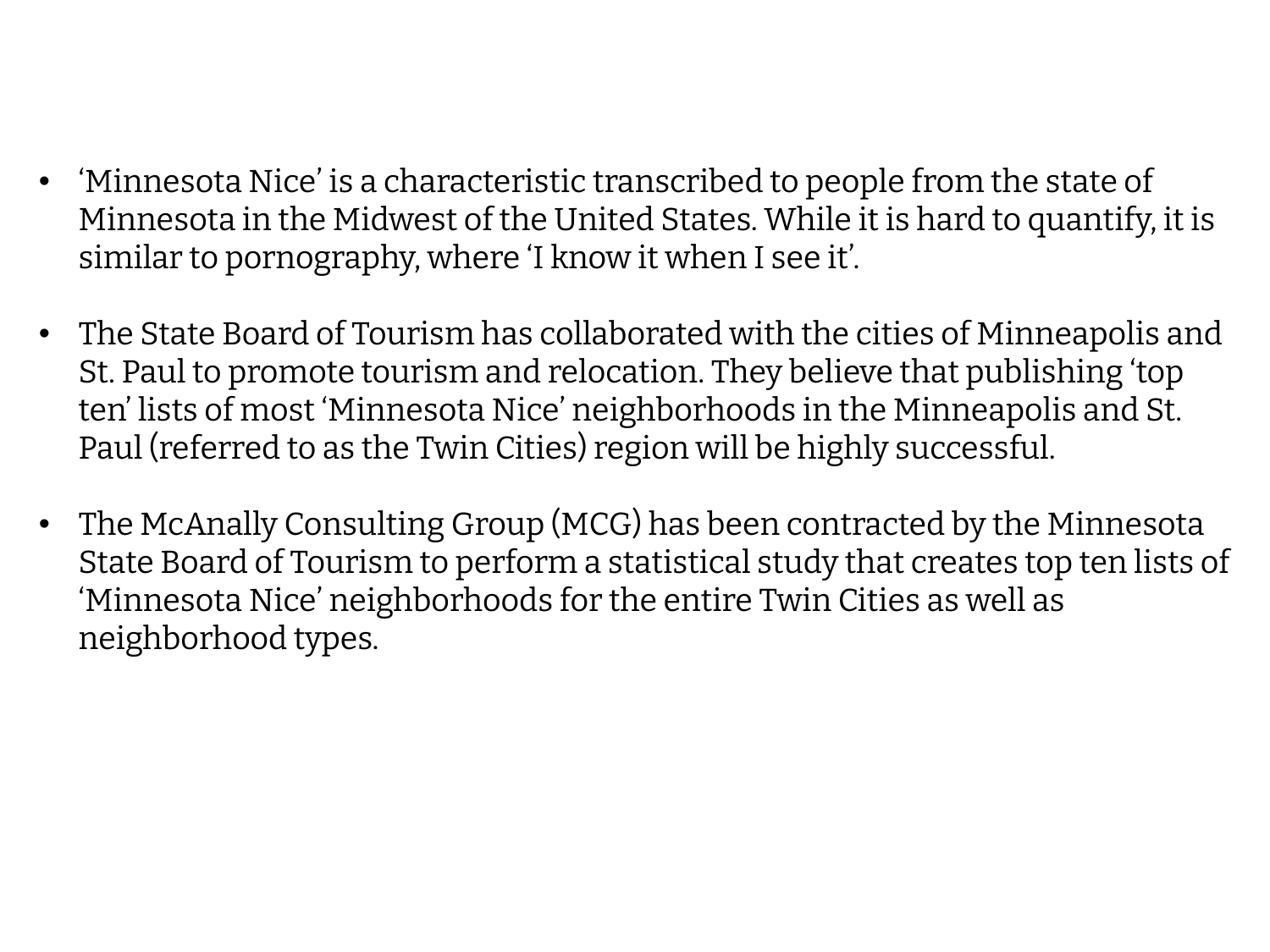

‘Minnesota Nice’ is a characteristic transcribed to people from the state of Minnesota in the Midwest of the United States. While it is hard to quantify, it is similar to pornography, where ‘I know it when I see it’.

The State Board of Tourism has collaborated with the cities of Minneapolis and St. Paul to promote tourism and relocation. They believe that publishing ‘top ten’ lists of most ‘Minnesota Nice’ neighborhoods in the Minneapolis and St. Paul (referred to as the Twin Cities) region will be highly successful.

The McAnally Consulting Group (MCG) has been contracted by the Minnesota State Board of Tourism to perform a statistical study that creates top ten lists of ‘Minnesota Nice’ neighborhoods for the entire Twin Cities as well as neighborhood types.